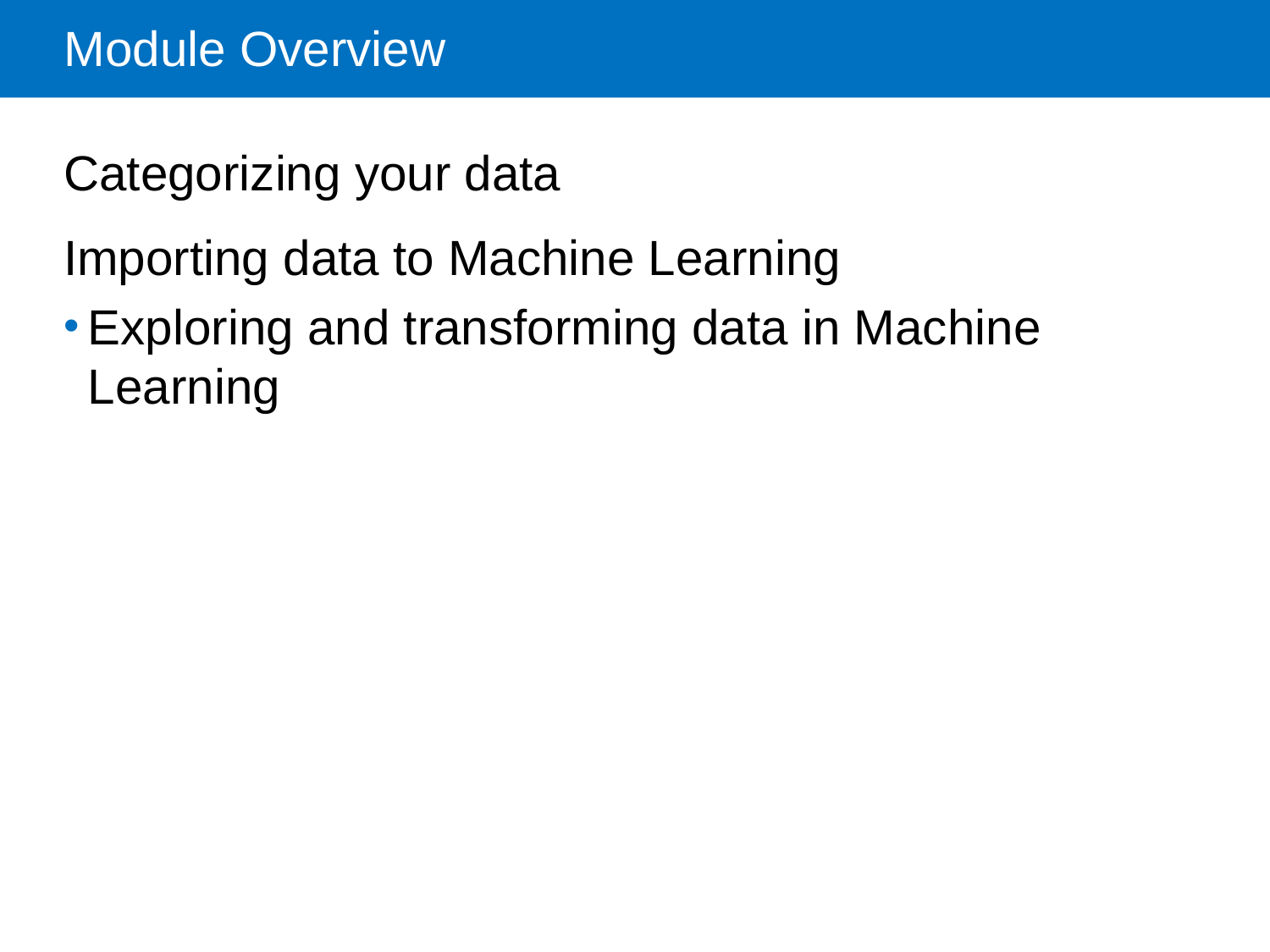

# Module Overview
Categorizing your data
Importing data to Machine Learning
Exploring and transforming data in Machine Learning